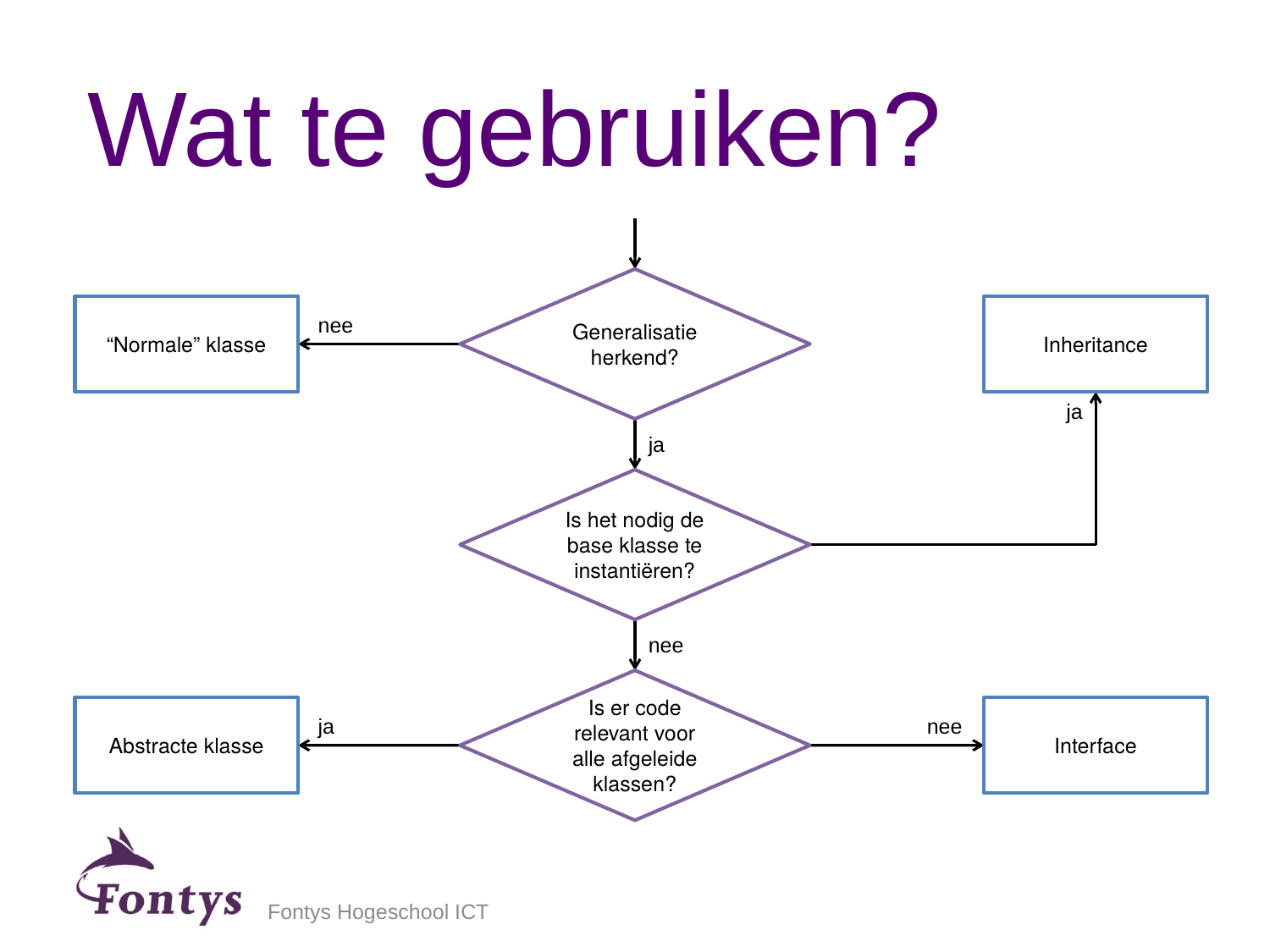

# Wat te gebruiken?
Generalisatie herkend?
“Normale” klasse
Inheritance
nee
ja
ja
Is het nodig de base klasse te instantiëren?
nee
Is er code relevant voor alle afgeleide klassen?
Abstracte klasse
Interface
ja
nee
Fontys Hogeschool ICT